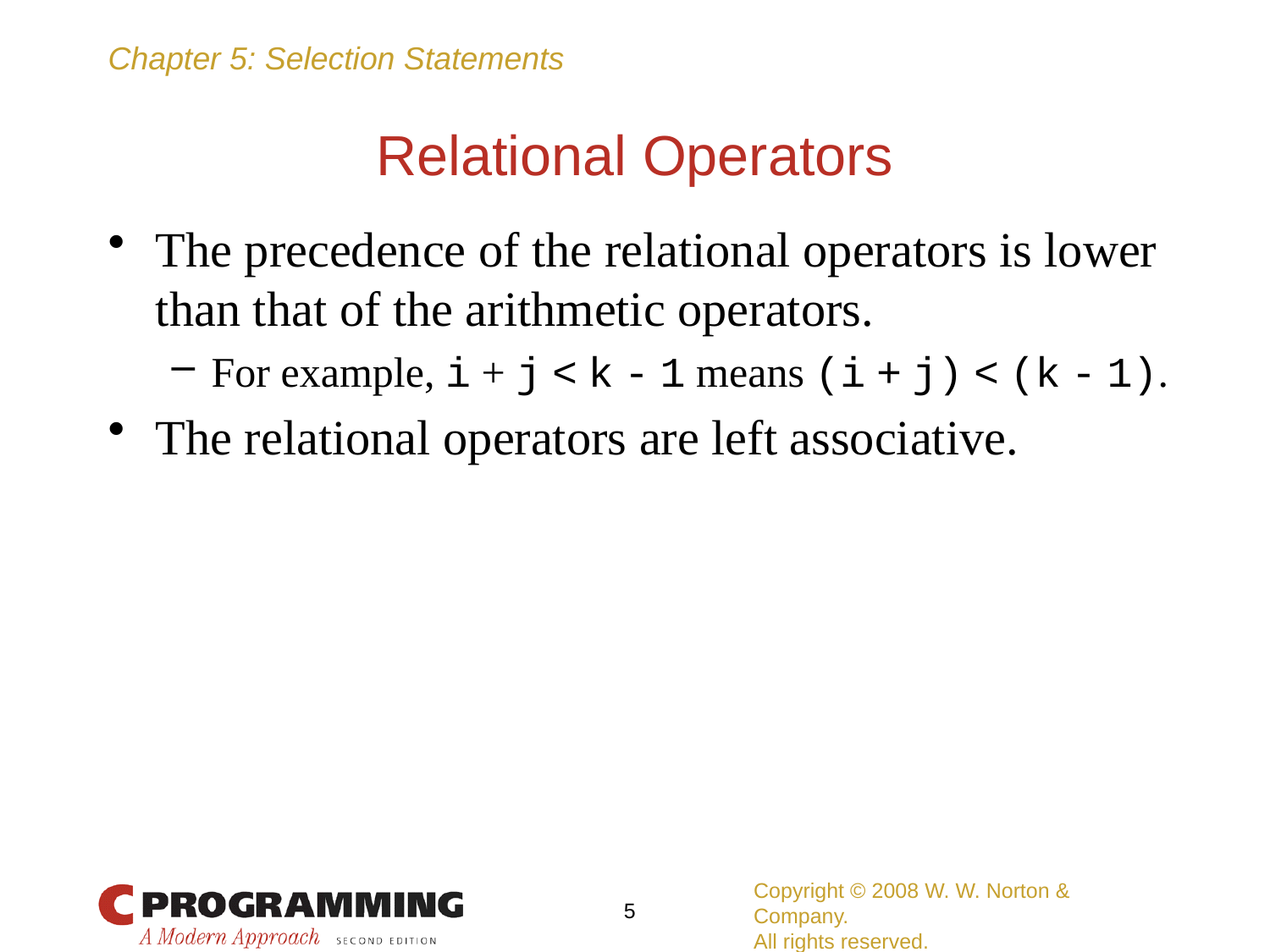

# Relational Operators
The precedence of the relational operators is lower than that of the arithmetic operators.
For example, i + j < k - 1 means (i + j) < (k - 1).
The relational operators are left associative.

Copyright © 2008 W. W. Norton & Company.
All rights reserved.
5